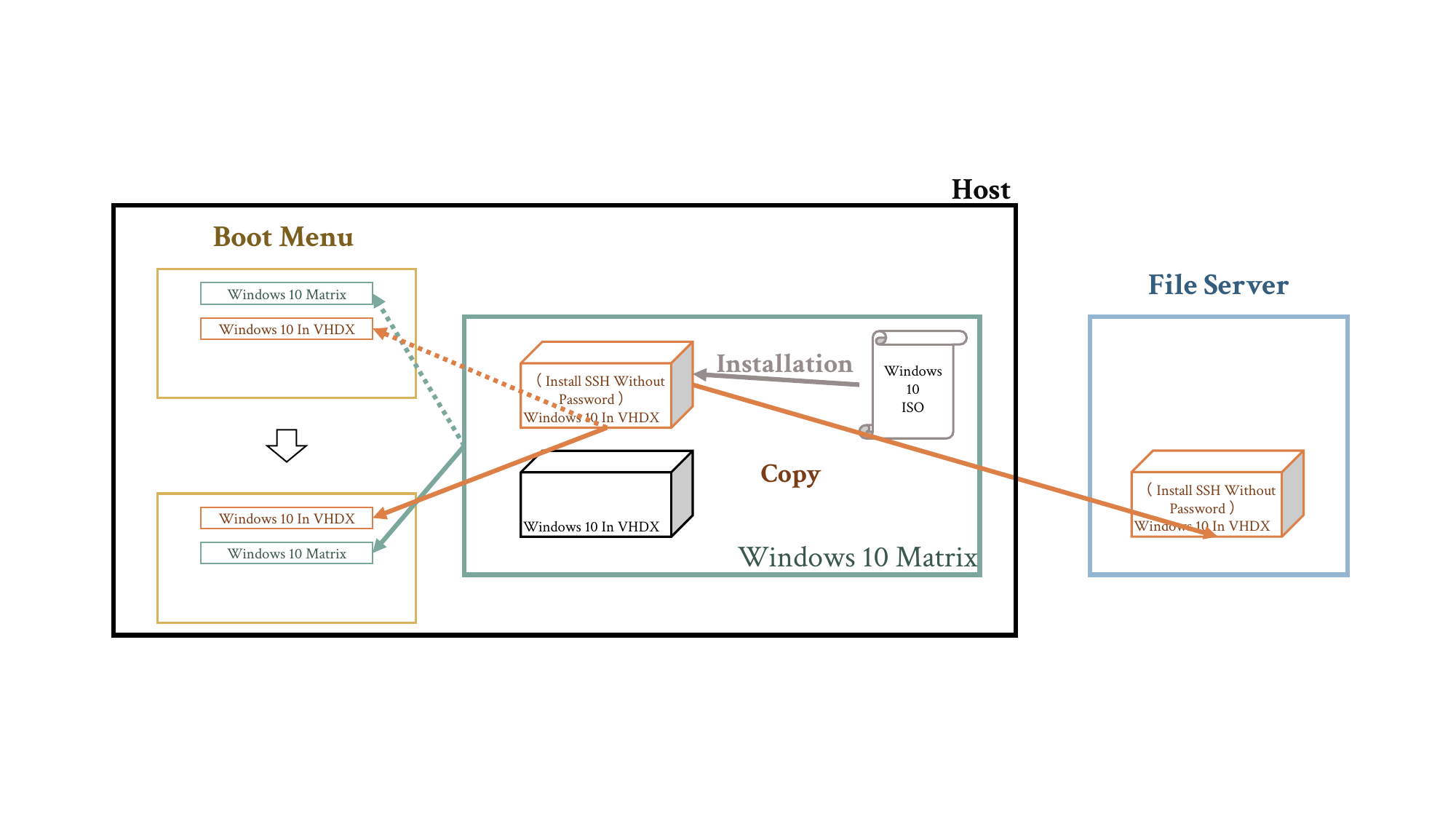

Host

Boot Menu

Windows 10 Matrix
Windows 10 In VHDX

Windows 10 In VHDX
Windows 10 Matrix
File Server

（Install SSH Without Password）
Windows 10 In VHDX
Windows 10 Matrix
Windows
10
ISO
（Install SSH Without Password）
Windows 10 In VHDX
Windows 10 In VHDX
Installation
Copy